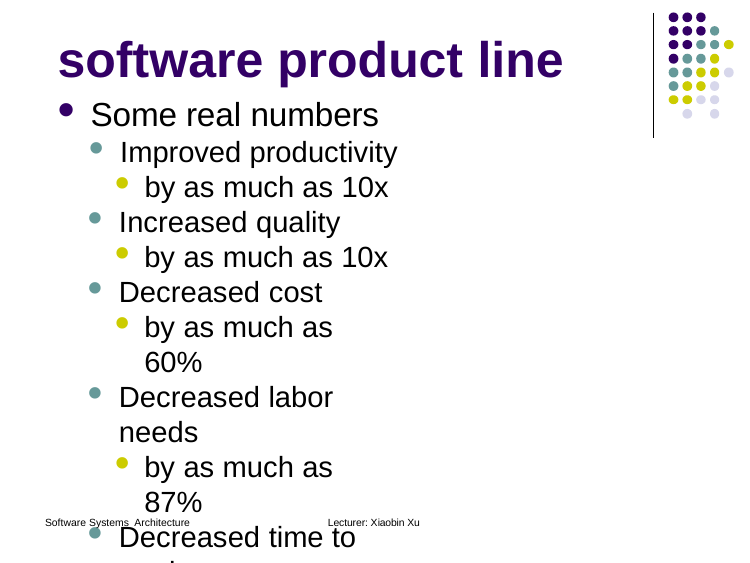

# software product line
Some real numbers
Improved productivity
by as much as 10x
Increased quality
by as much as 10x
Decreased cost
by as much as 60%
Decreased labor needs
by as much as 87%
Decreased time to market
by as much as 98%
Software Systems  Architecture
Lecturer: Xiaobin Xu